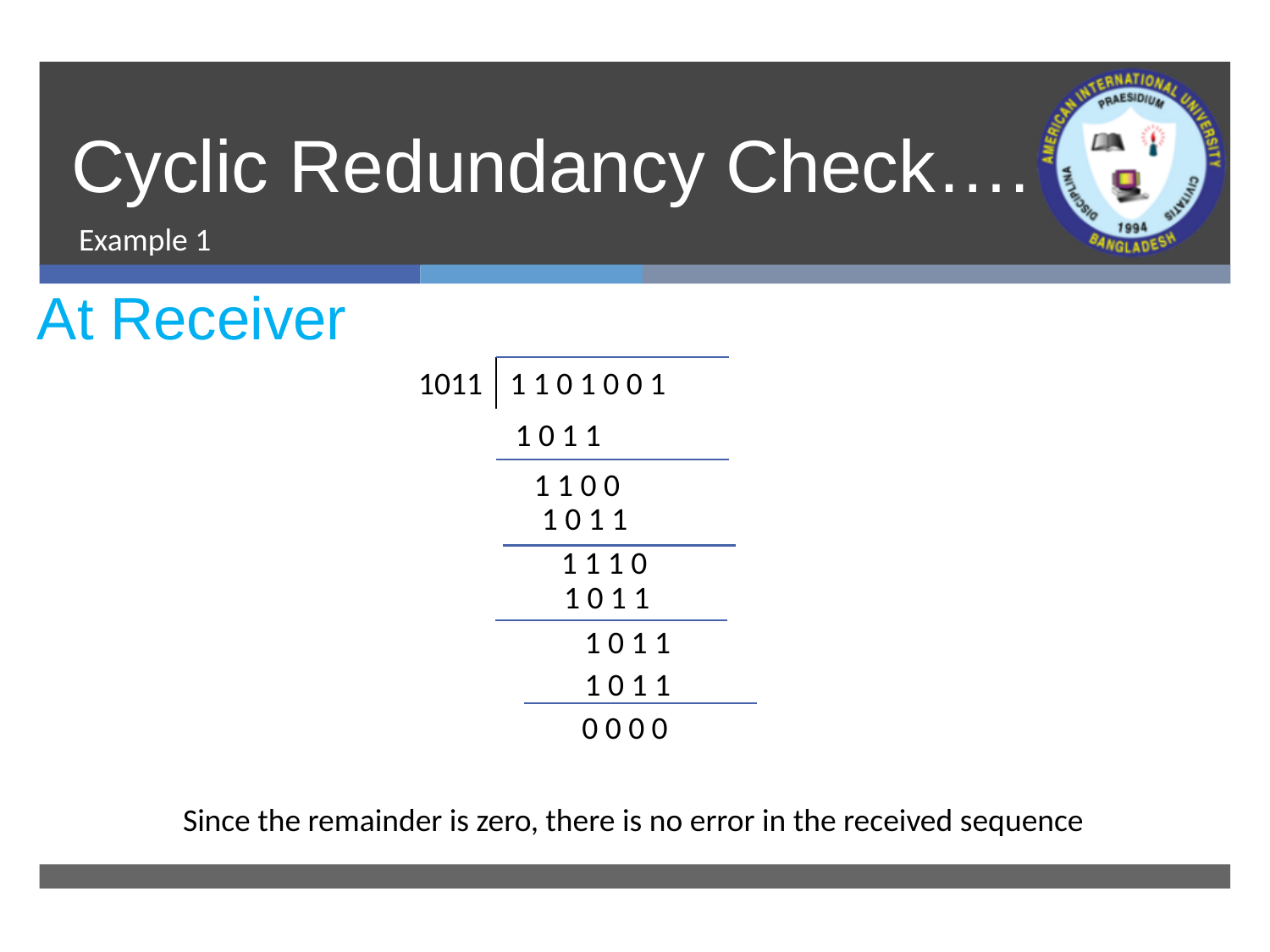

# Cyclic Redundancy Check….
Example 1
At Receiver
1011
1 1 0 1 0 0 1
1 0 1 1
 1 1 0 0
1 0 1 1
 1 1 1 0
1 0 1 1
1 0 1 1
1 0 1 1
0 0 0 0
Since the remainder is zero, there is no error in the received sequence